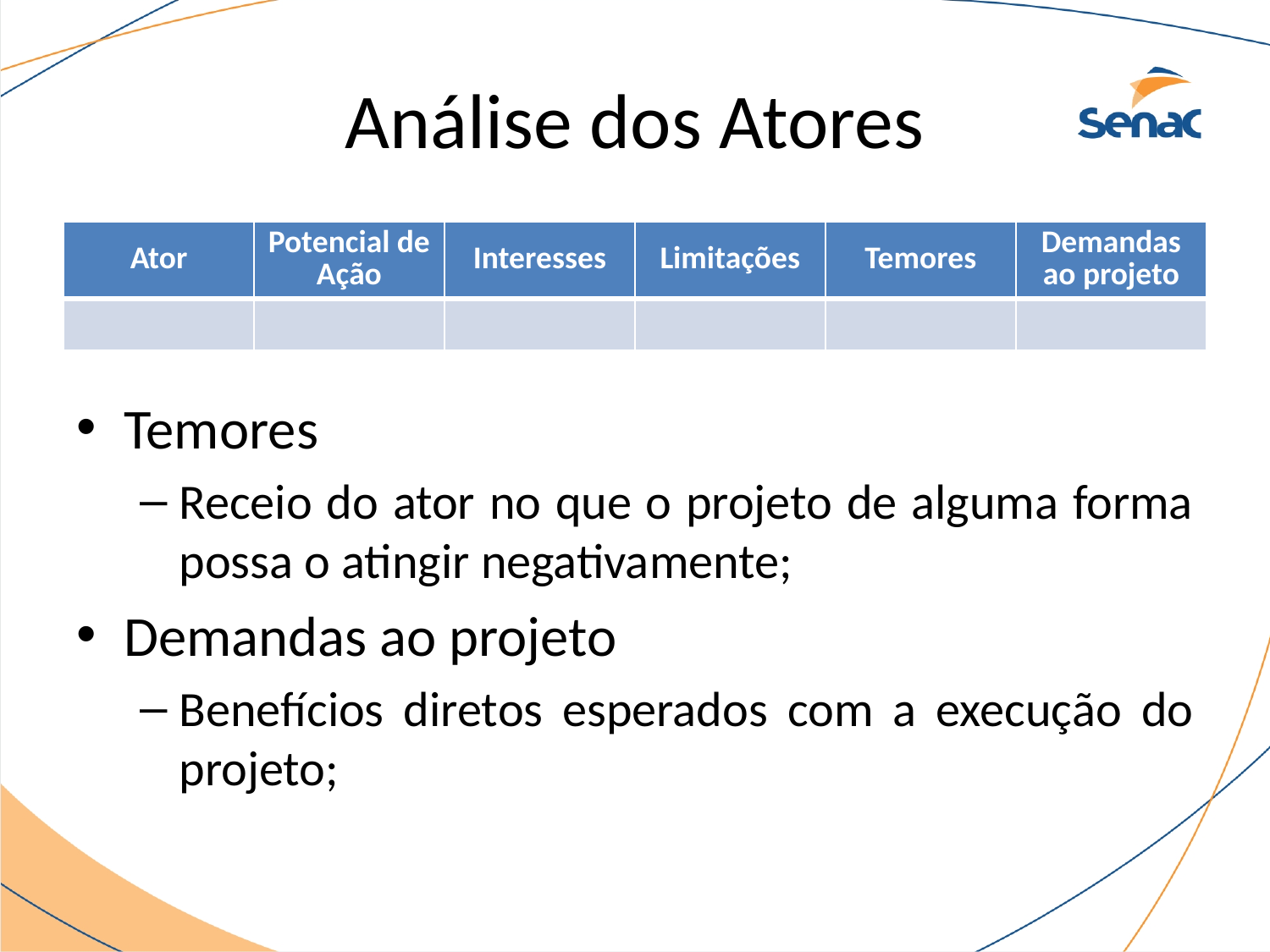

# Análise dos Atores
| Ator | Potencial de Ação | Interesses | Limitações | Temores | Demandas ao projeto |
| --- | --- | --- | --- | --- | --- |
|  |  |  |  |  |  |
Temores
Receio do ator no que o projeto de alguma forma possa o atingir negativamente;
Demandas ao projeto
Benefícios diretos esperados com a execução do projeto;